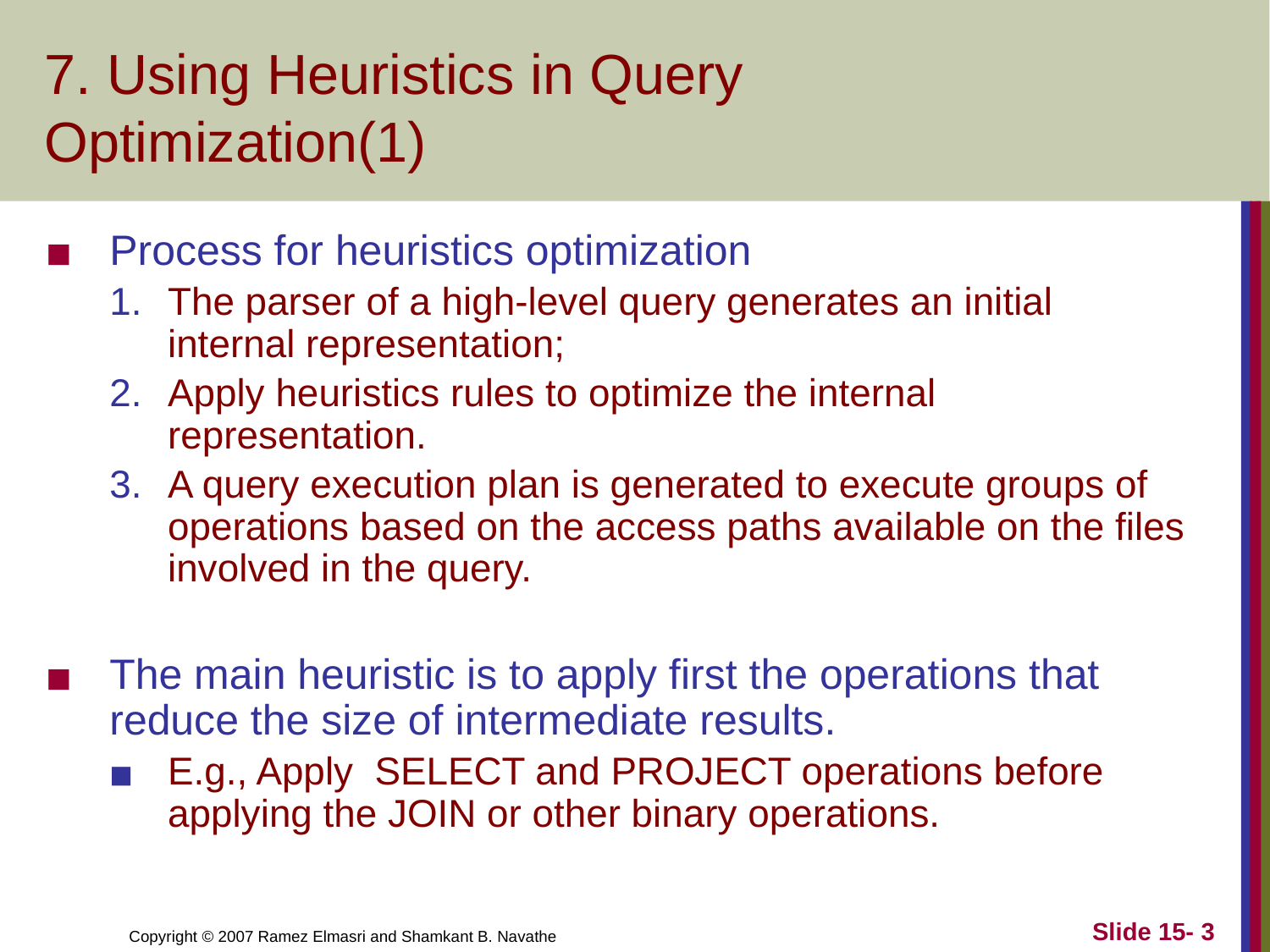

# 7. Using Heuristics in Query Optimization(1)
Process for heuristics optimization
The parser of a high-level query generates an initial internal representation;
Apply heuristics rules to optimize the internal representation.
A query execution plan is generated to execute groups of operations based on the access paths available on the files involved in the query.

The main heuristic is to apply first the operations that reduce the size of intermediate results.
E.g., Apply  SELECT and PROJECT operations before applying the JOIN or other binary operations.
Slide 15- 3